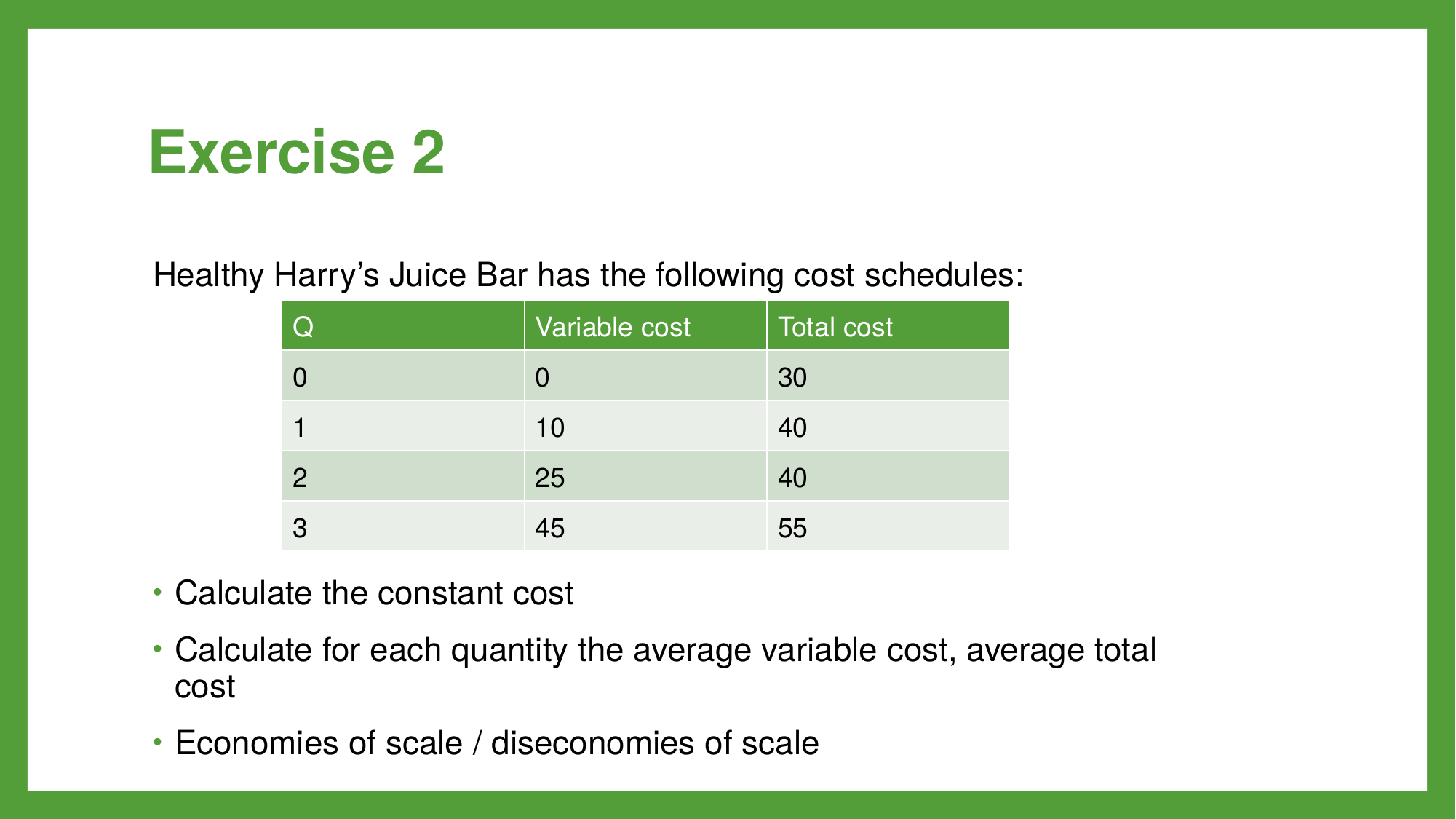

# Exercise 2

Healthy Harry’s Juice Bar has the following cost schedules:

Calculate the constant cost
Calculate for each quantity the average variable cost, average total cost
Economies of scale / diseconomies of scale
| Q | Variable cost | Total cost |
| --- | --- | --- |
| 0 | 0 | 30 |
| 1 | 10 | 40 |
| 2 | 25 | 40 |
| 3 | 45 | 55 |